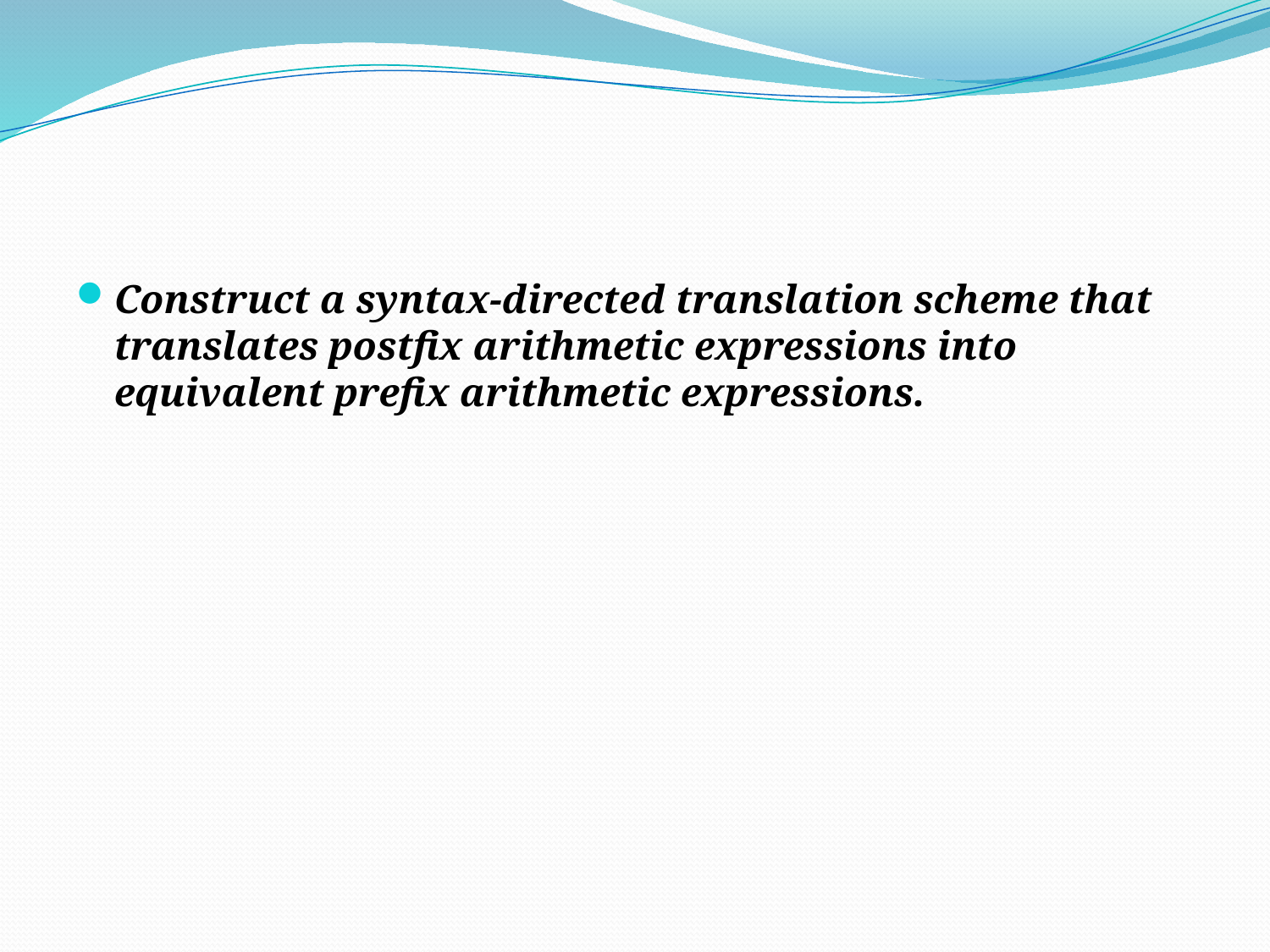

#
Construct a syntax-directed translation scheme that translates postfix arithmetic expressions into equivalent prefix arithmetic expressions.